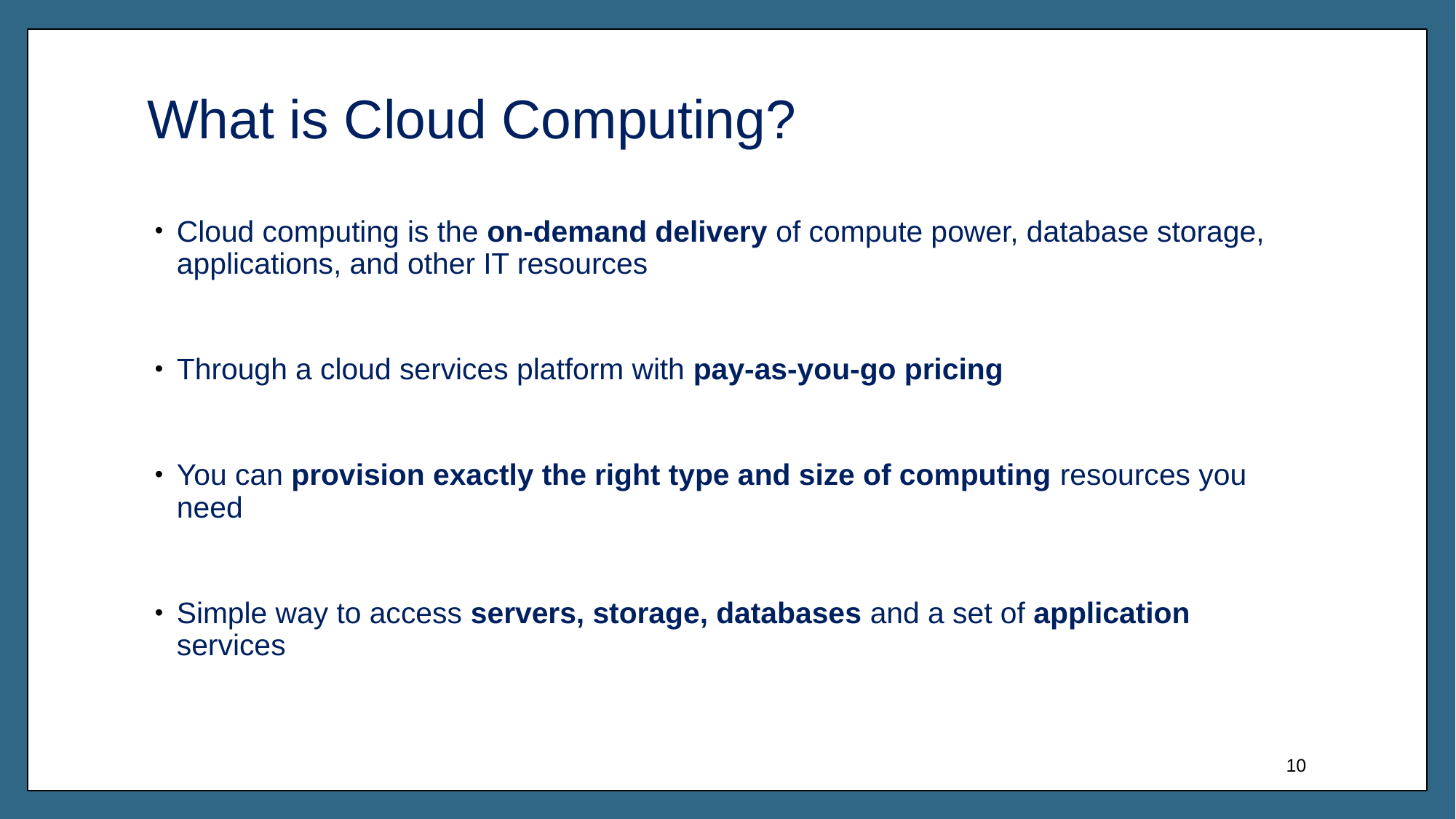

# What is Cloud Computing?
Cloud computing is the on-demand delivery of compute power, database storage, applications, and other IT resources

Through a cloud services platform with pay-as-you-go pricing

You can provision exactly the right type and size of computing resources you need

Simple way to access servers, storage, databases and a set of application services

10